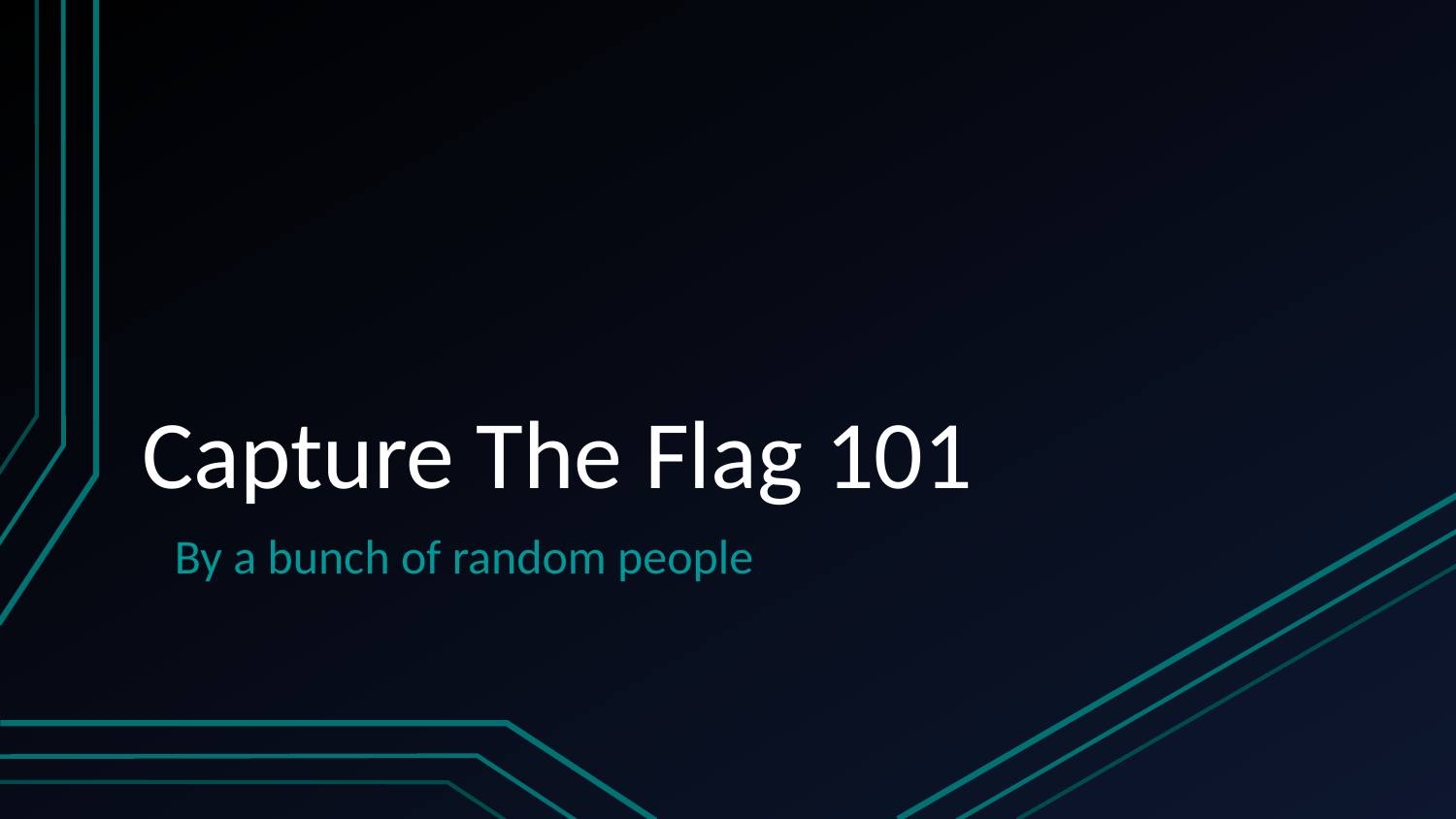

# Capture The Flag 101
By a bunch of random people